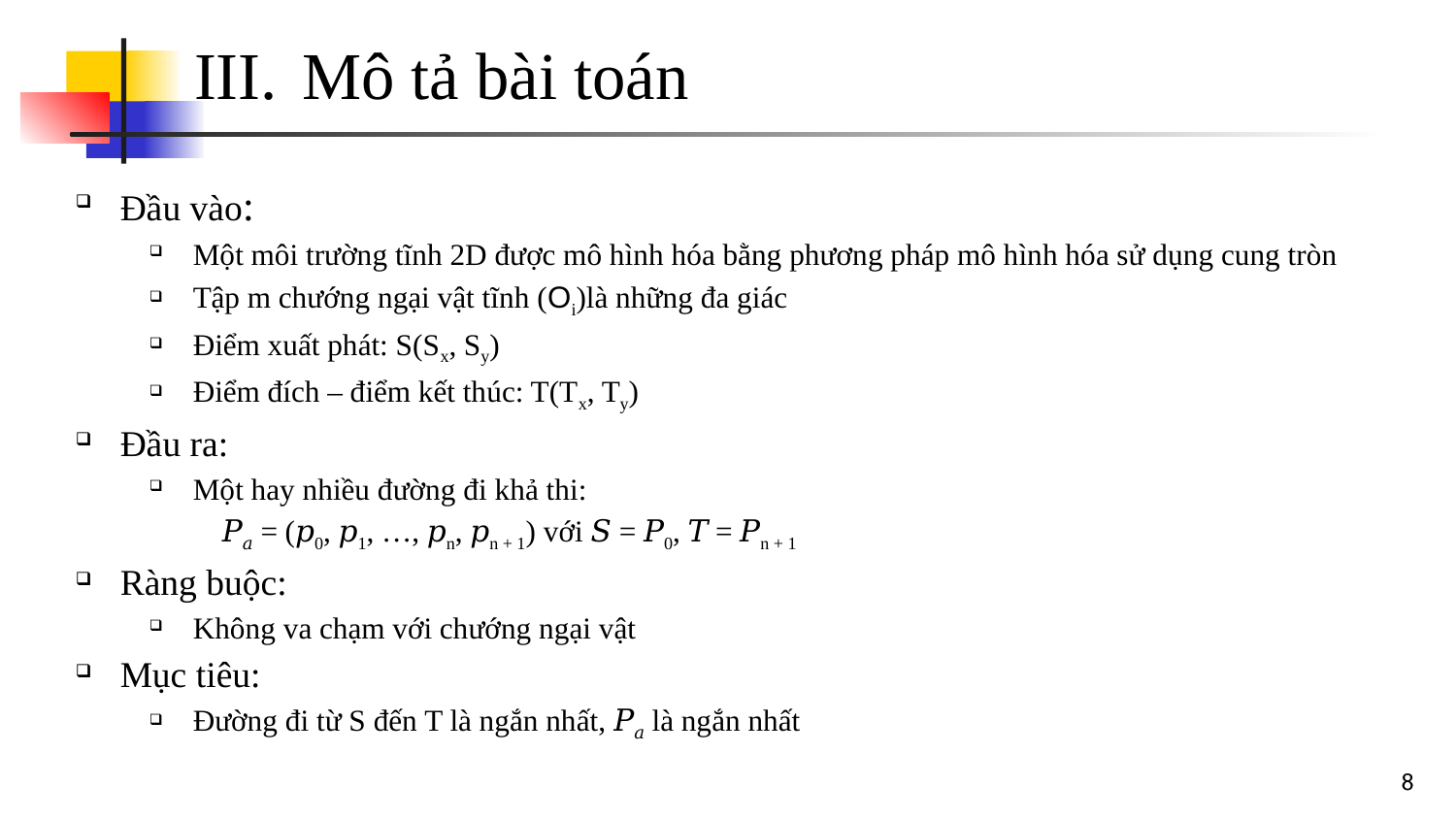

# Mô tả bài toán
Đầu vào:
Một môi trường tĩnh 2D được mô hình hóa bằng phương pháp mô hình hóa sử dụng cung tròn
Tập m chướng ngại vật tĩnh (Oi)là những đa giác
Điểm xuất phát: S(Sx, Sy)
Điểm đích – điểm kết thúc: T(Tx, Ty)
Đầu ra:
Một hay nhiều đường đi khả thi:
𝑃𝑎 = (𝑝0, 𝑝1, …, 𝑝n, 𝑝n + 1) với 𝑆 = 𝑃0, 𝑇 = 𝑃n + 1
Ràng buộc:
Không va chạm với chướng ngại vật
Mục tiêu:
Đường đi từ S đến T là ngắn nhất, 𝑃𝑎 là ngắn nhất
8